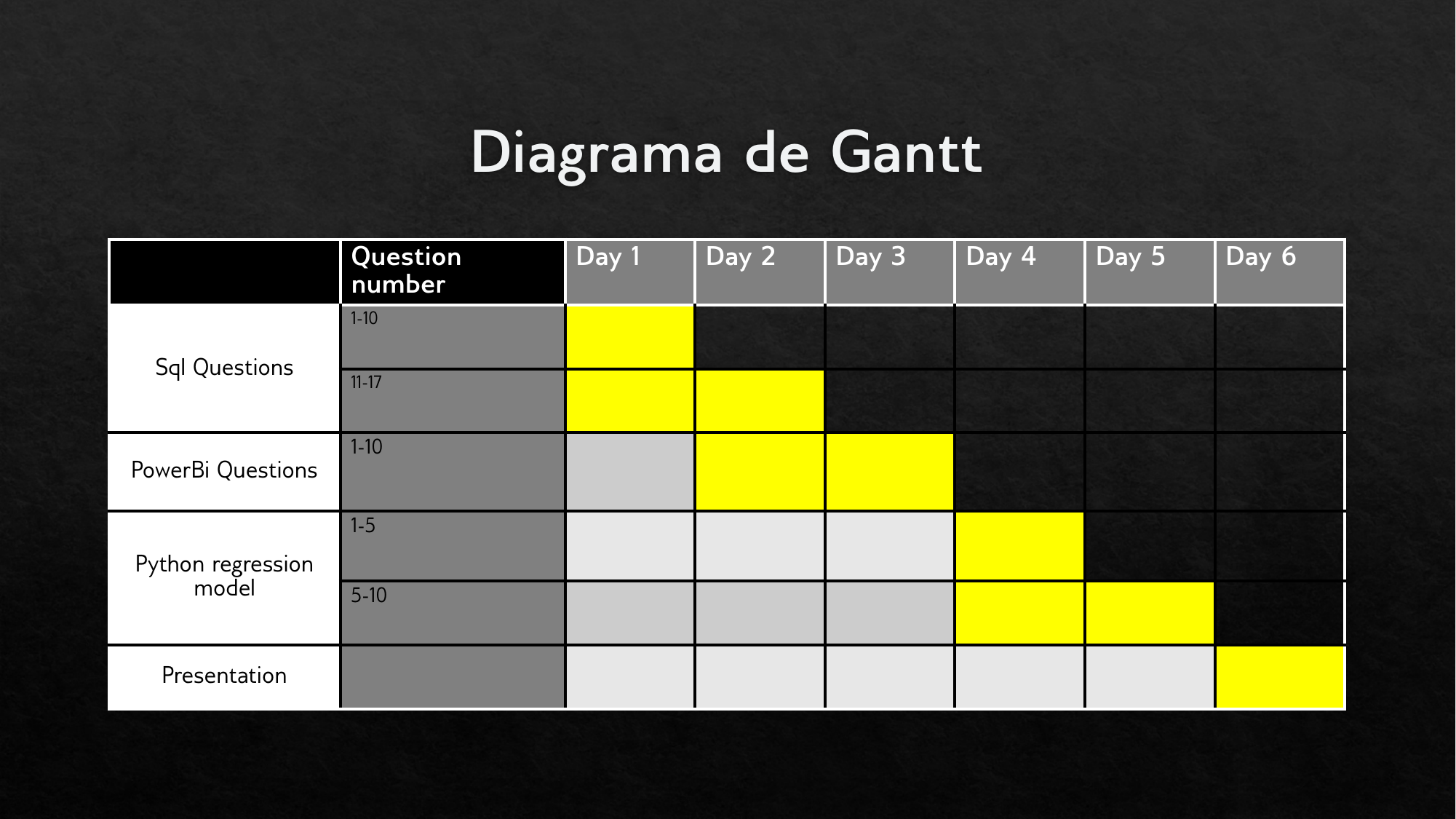

# Diagrama de Gantt
|  | Question number | Day 1 | Day 2 | Day 3 | Day 4 | Day 5 | Day 6 |
| --- | --- | --- | --- | --- | --- | --- | --- |
| Sql Questions | 1-10 |  |  |  |  |  |  |
|  | 11-17 |  |  |  |  |  |  |
| PowerBi Questions | 1-10 |  |  |  |  |  |  |
| Python regression model | 1-5 |  |  |  |  |  |  |
|  | 5-10 |  |  |  |  |  |  |
| Presentation |  |  |  |  |  |  |  |